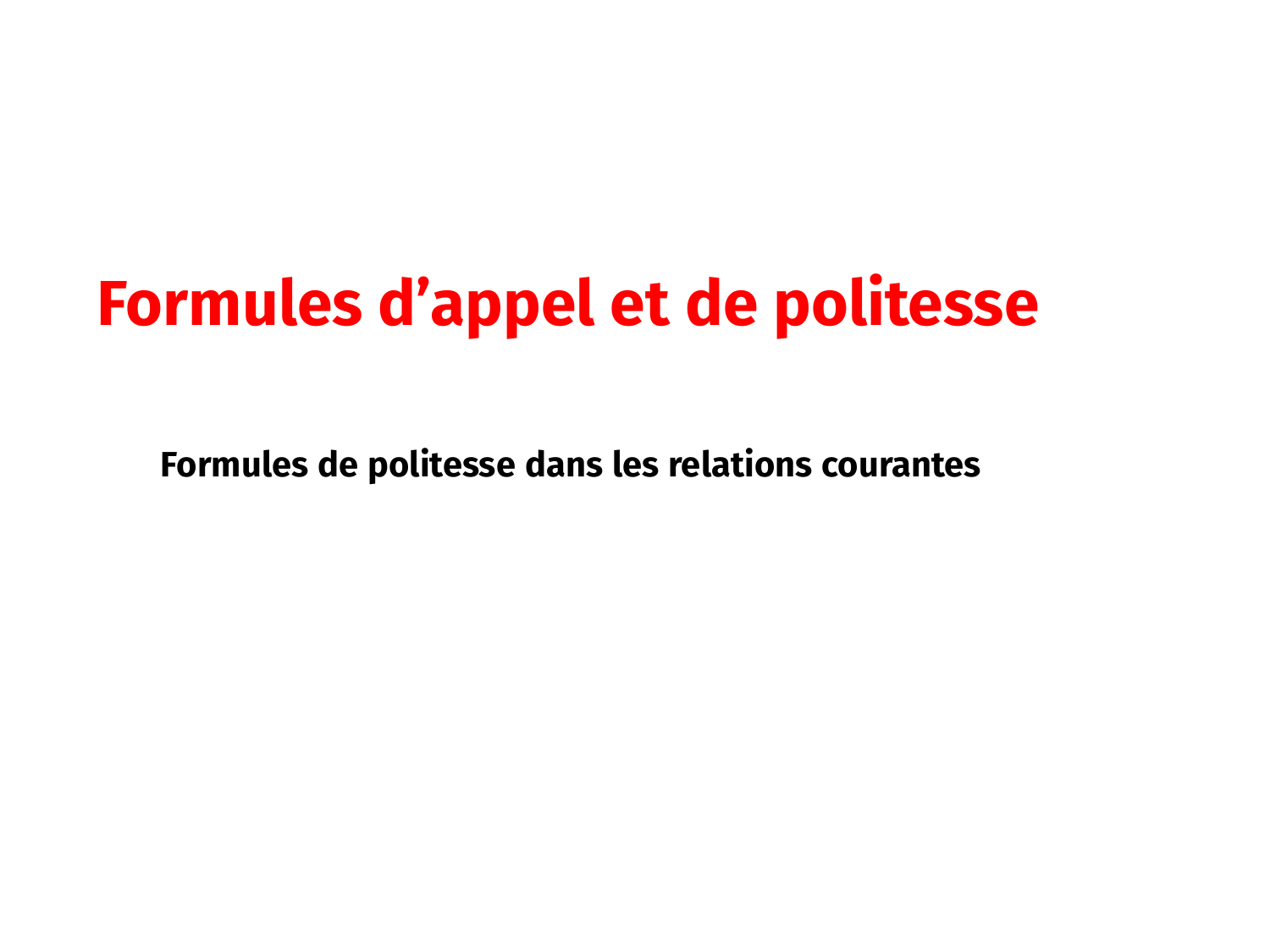

Formules d’appel et de politesse

Formules de politesse dans les relations courantes